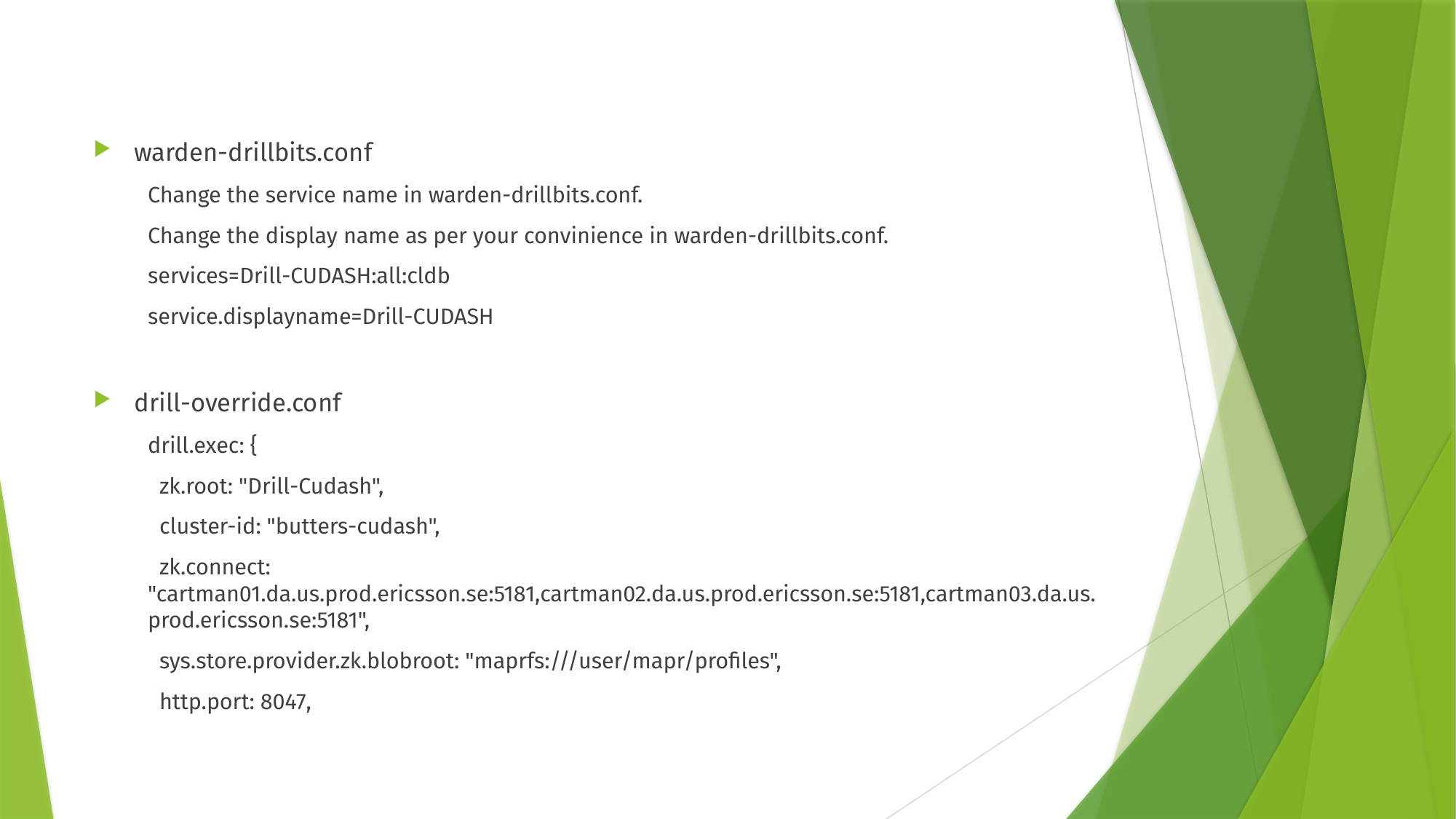

warden-drillbits.conf
Change the service name in warden-drillbits.conf.
Change the display name as per your convinience in warden-drillbits.conf.
services=Drill-CUDASH:all:cldb
service.displayname=Drill-CUDASH

drill-override.conf
drill.exec: {
  zk.root: "Drill-Cudash",
  cluster-id: "butters-cudash",
  zk.connect: "cartman01.da.us.prod.ericsson.se:5181,cartman02.da.us.prod.ericsson.se:5181,cartman03.da.us.prod.ericsson.se:5181",
  sys.store.provider.zk.blobroot: "maprfs:///user/mapr/profiles",
  http.port: 8047,